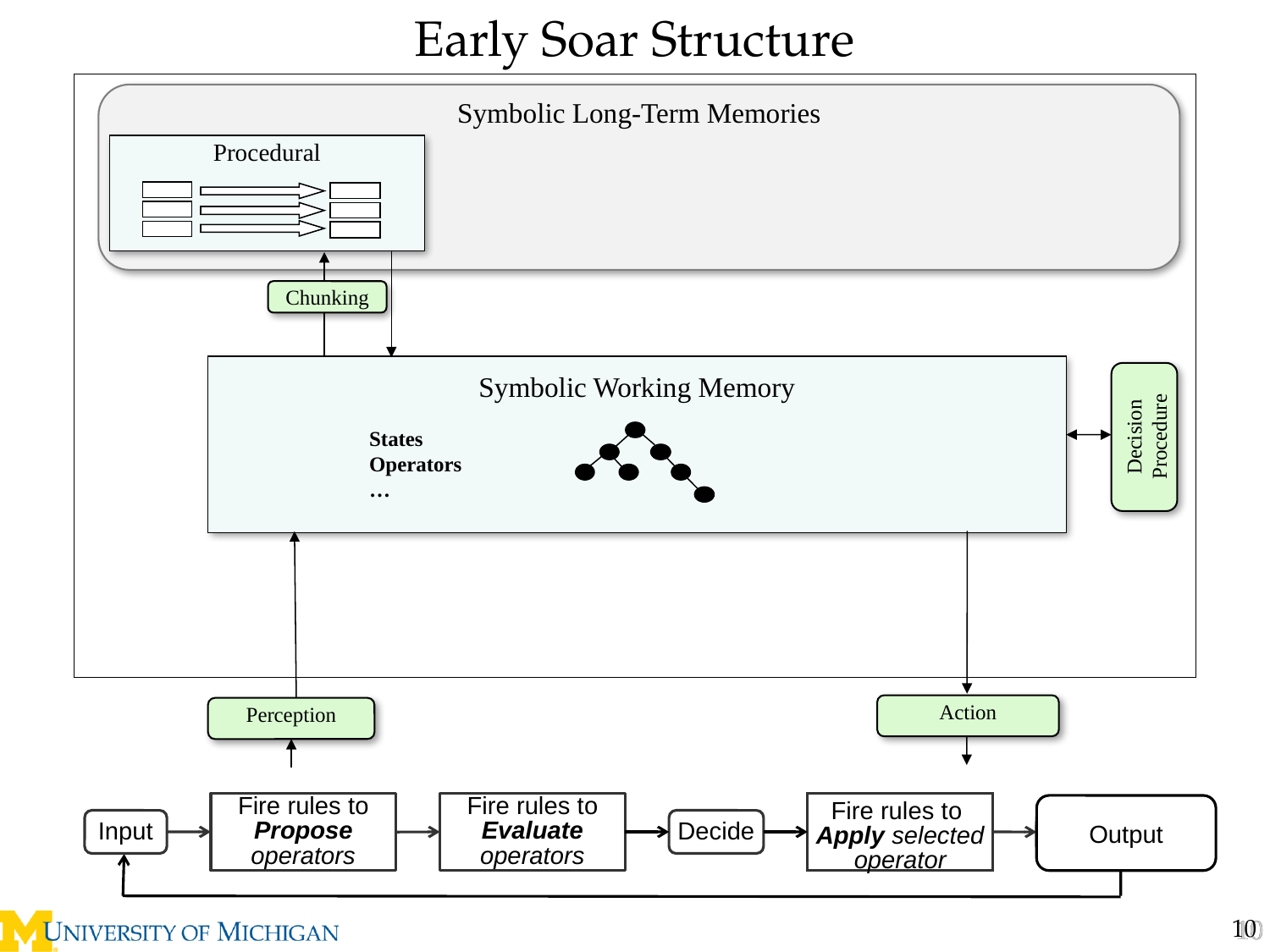

# Early Soar Structure

Symbolic Long-Term Memories
Procedural

Chunking

Symbolic Working Memory
Decision Procedure
States
Operators
…

Action
Perception

Fire rules to Propose
operators
Fire rules to Evaluate operators
Fire rules to
Apply selected
operator
Output
Input
Decide
Output

10